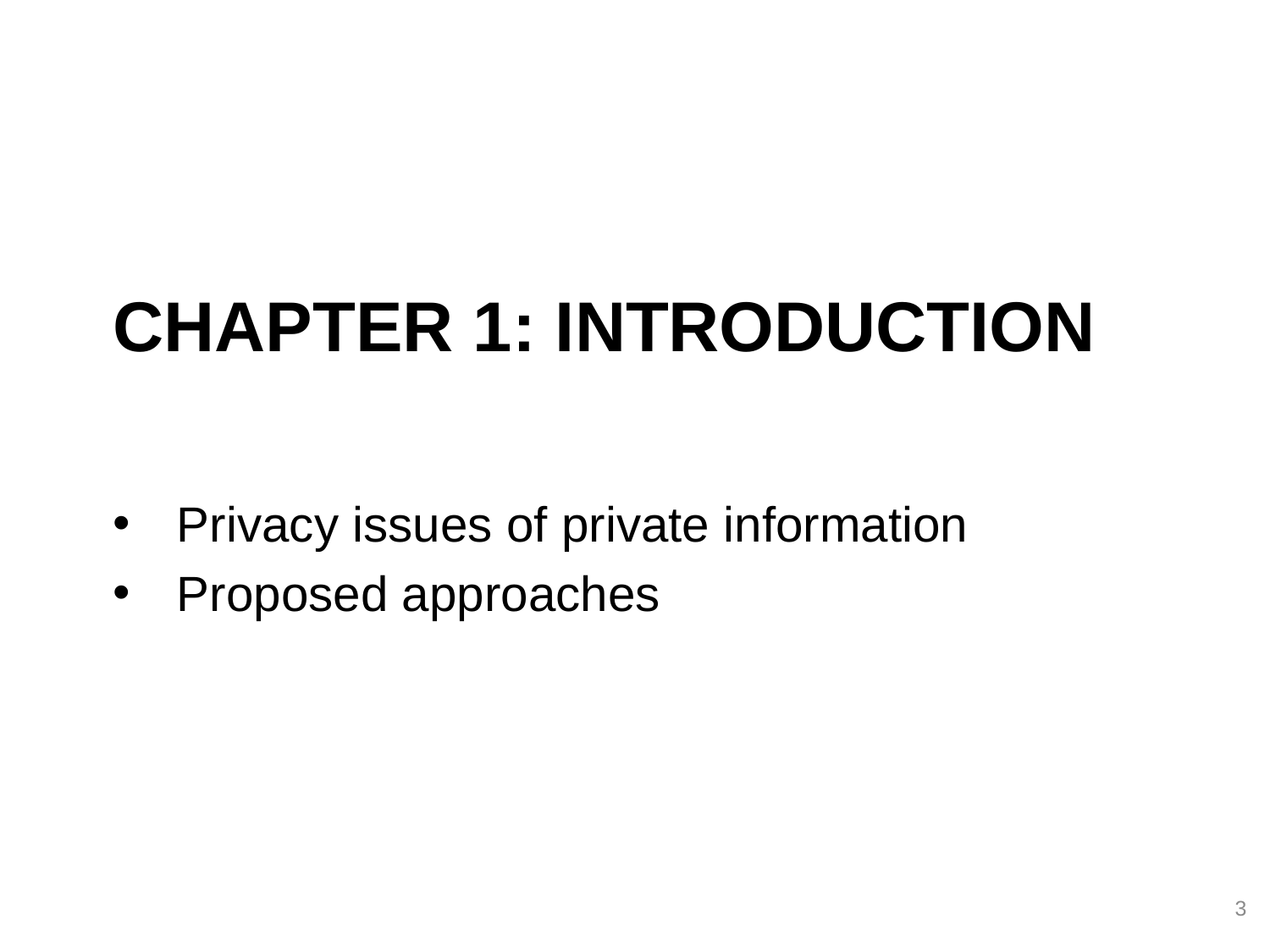

# Chapter 1: introduction
Privacy issues of private information
Proposed approaches
3